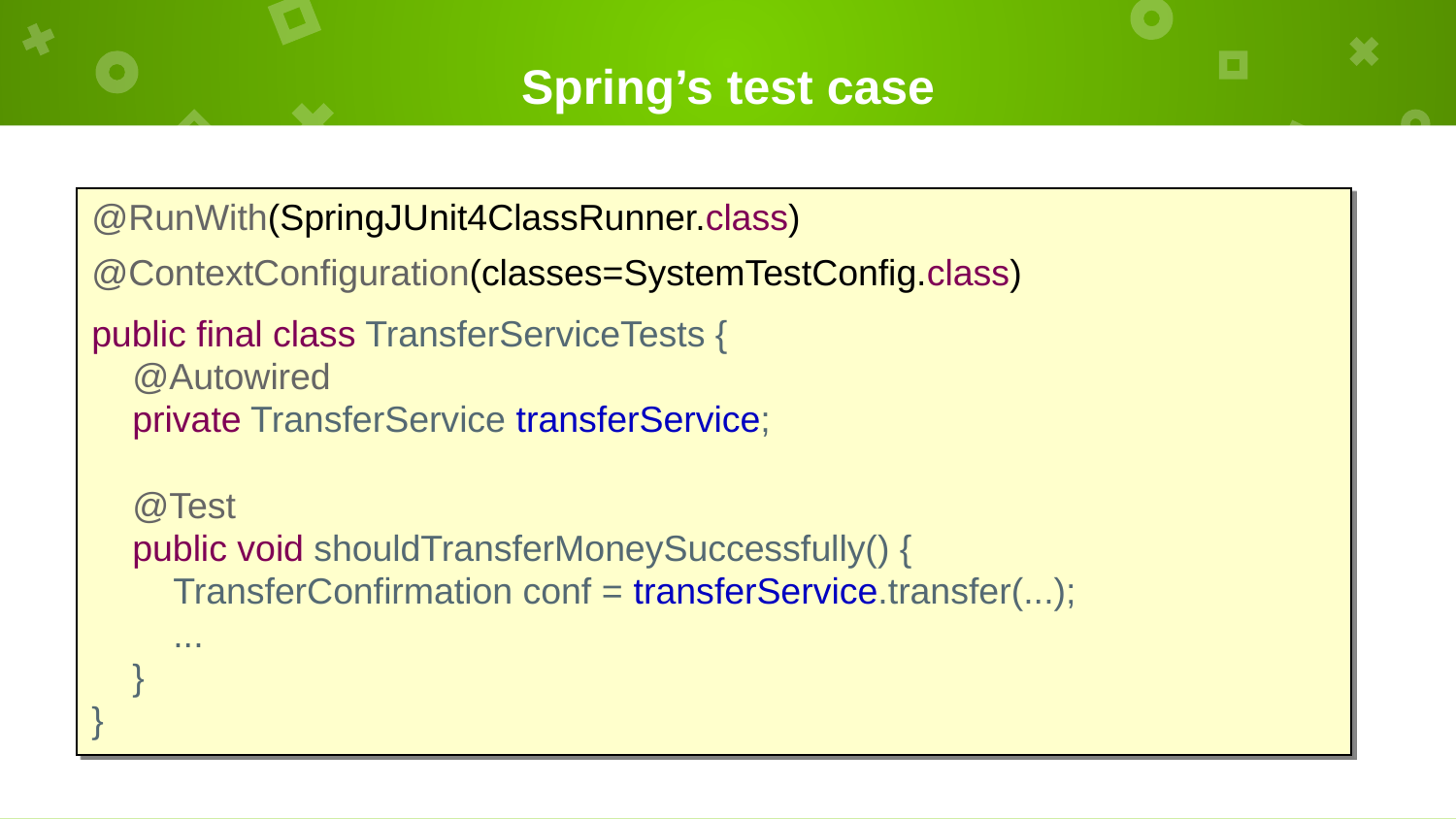

# Spring’s test case
@RunWith(SpringJUnit4ClassRunner.class)
@ContextConfiguration(classes=SystemTestConfig.class)
public final class TransferServiceTests {
    @Autowired
    private TransferService transferService;

    @Test
    public void shouldTransferMoneySuccessfully() {
        TransferConfirmation conf = transferService.transfer(...);
        ...
    }
}